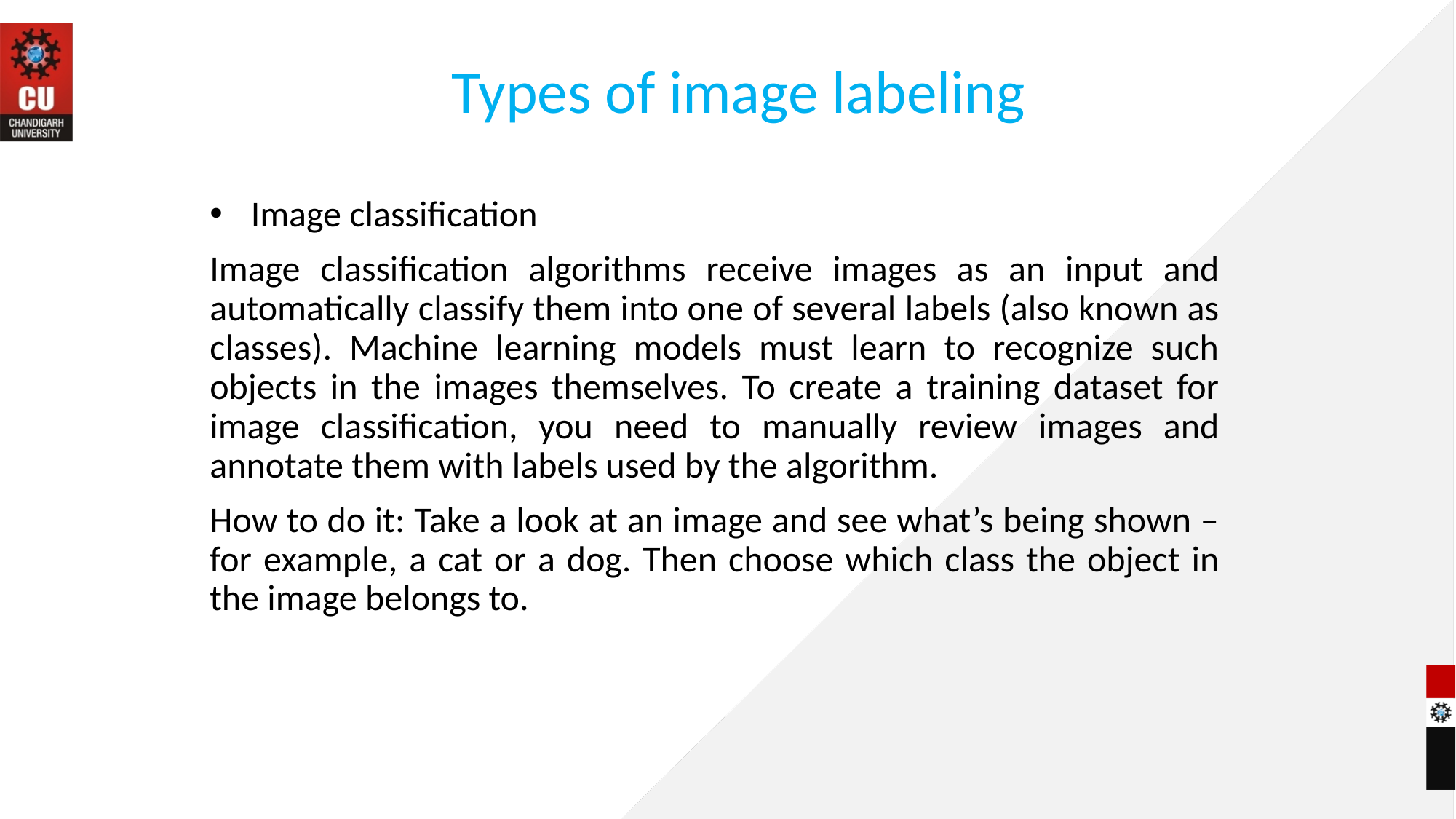

# Types of image labeling
Image classification
Image classification algorithms receive images as an input and automatically classify them into one of several labels (also known as classes). Machine learning models must learn to recognize such objects in the images themselves. To create a training dataset for image classification, you need to manually review images and annotate them with labels used by the algorithm.
How to do it: Take a look at an image and see what’s being shown – for example, a cat or a dog. Then choose which class the object in the image belongs to.